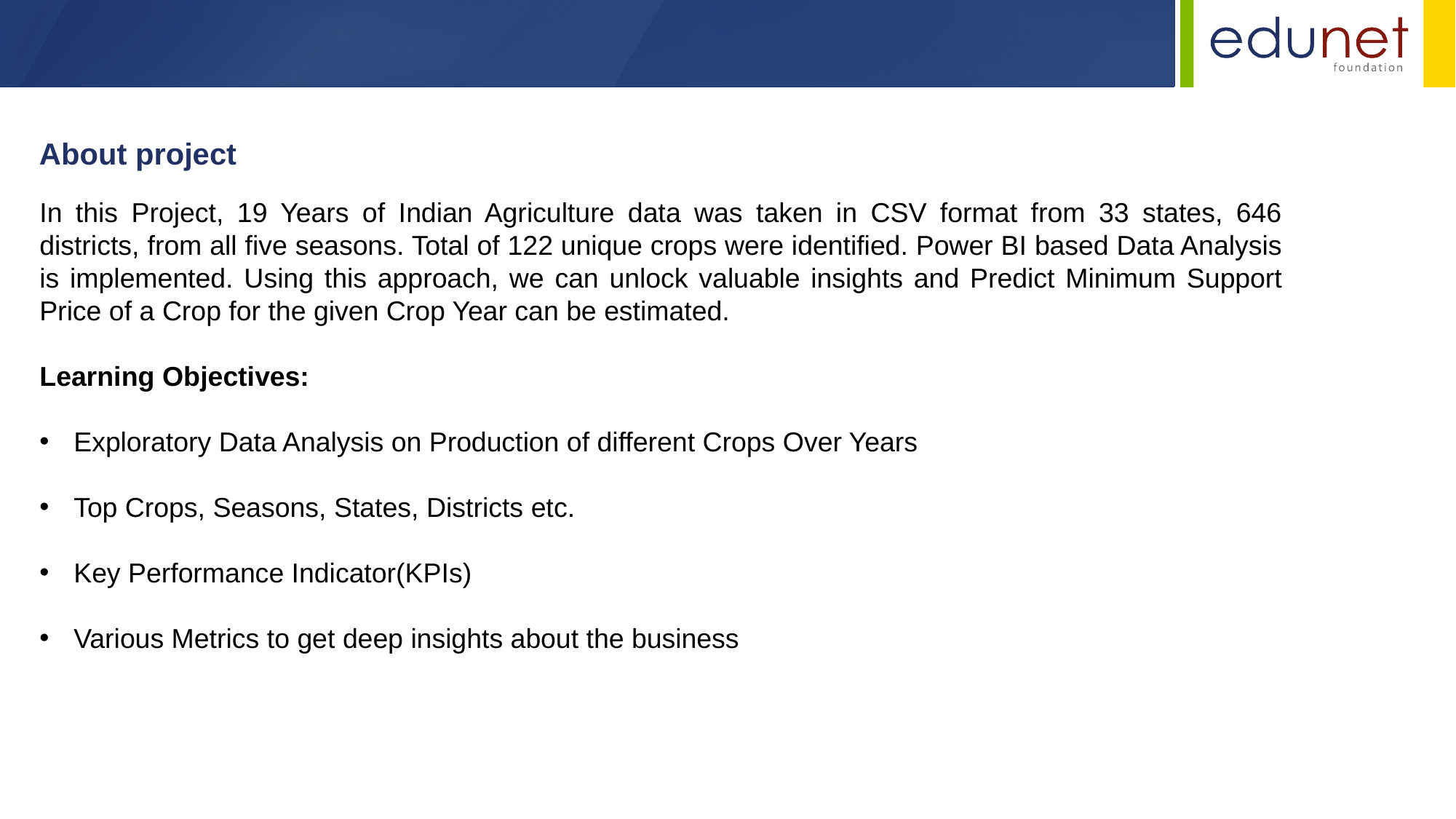

About project
In this Project, 19 Years of Indian Agriculture data was taken in CSV format from 33 states, 646 districts, from all five seasons. Total of 122 unique crops were identified. Power BI based Data Analysis is implemented. Using this approach, we can unlock valuable insights and Predict Minimum Support Price of a Crop for the given Crop Year can be estimated.

Learning Objectives:

Exploratory Data Analysis on Production of different Crops Over Years

Top Crops, Seasons, States, Districts etc.

Key Performance Indicator(KPIs)

Various Metrics to get deep insights about the business